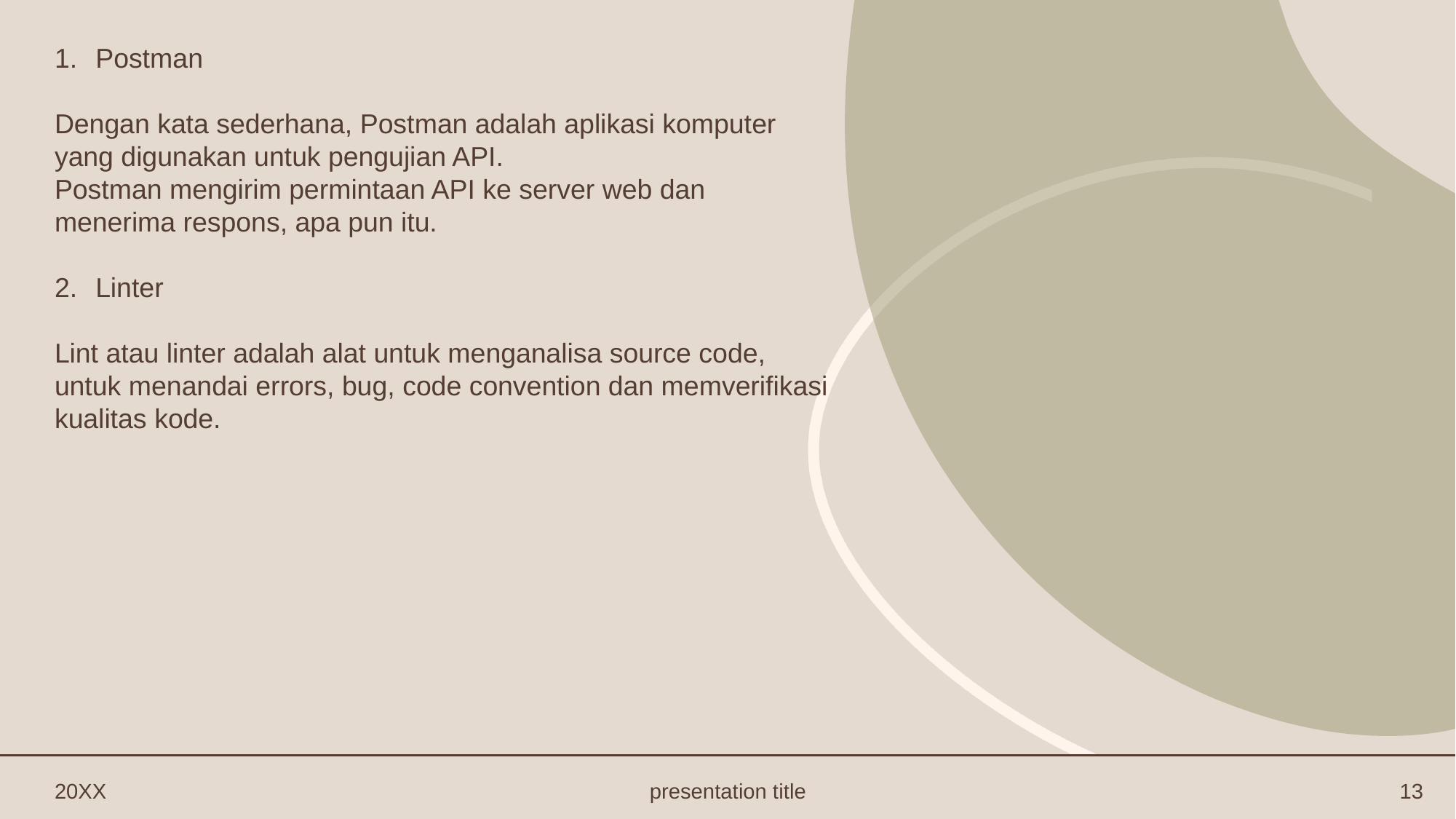

Postman

Dengan kata sederhana, Postman adalah aplikasi komputer yang digunakan untuk pengujian API.
Postman mengirim permintaan API ke server web dan menerima respons, apa pun itu.

Linter

Lint atau linter adalah alat untuk menganalisa source code, untuk menandai errors, bug, code convention dan memverifikasi kualitas kode.
20XX
presentation title
13